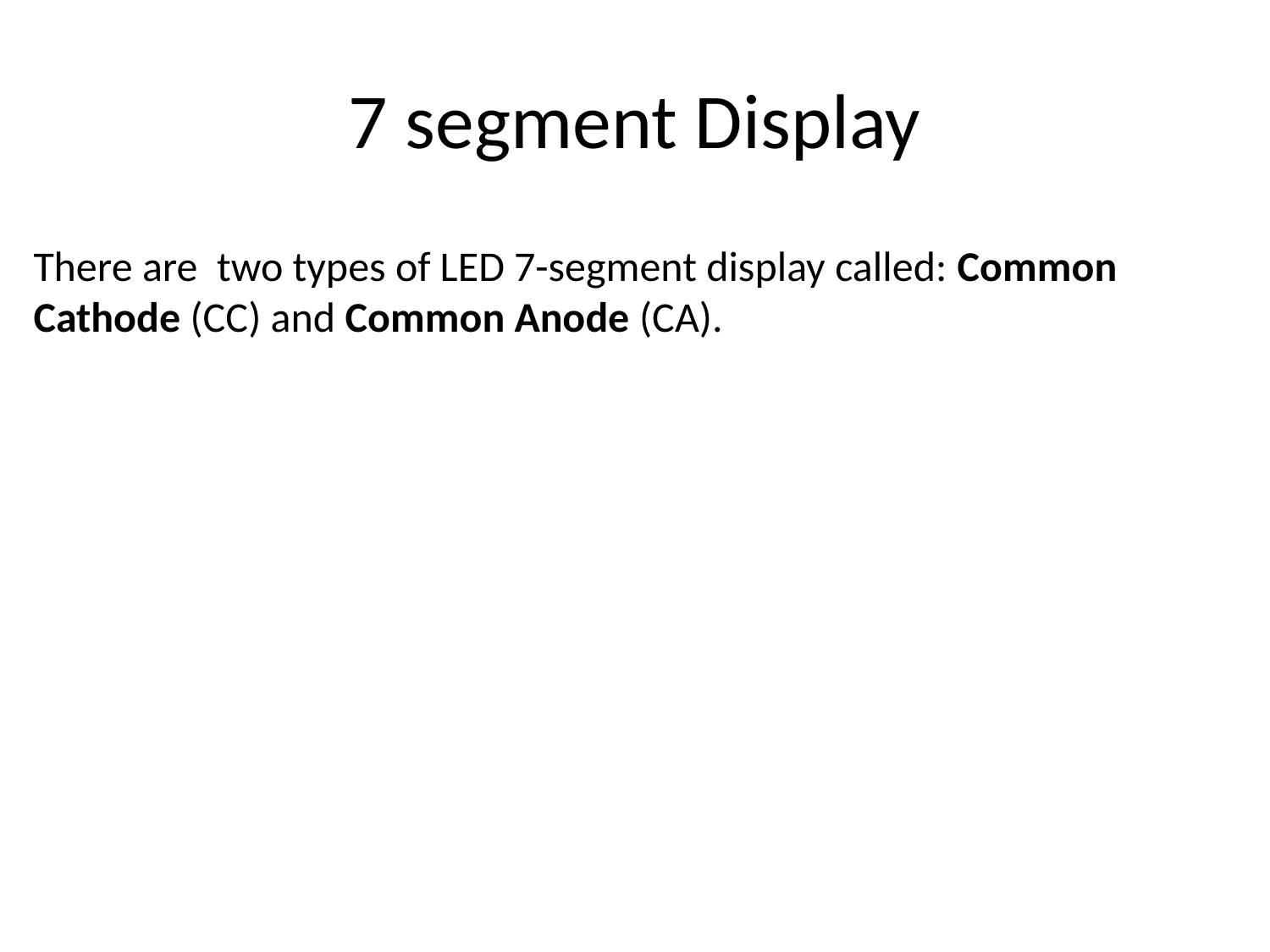

# 7 segment Display
There are  two types of LED 7-segment display called: Common Cathode (CC) and Common Anode (CA).